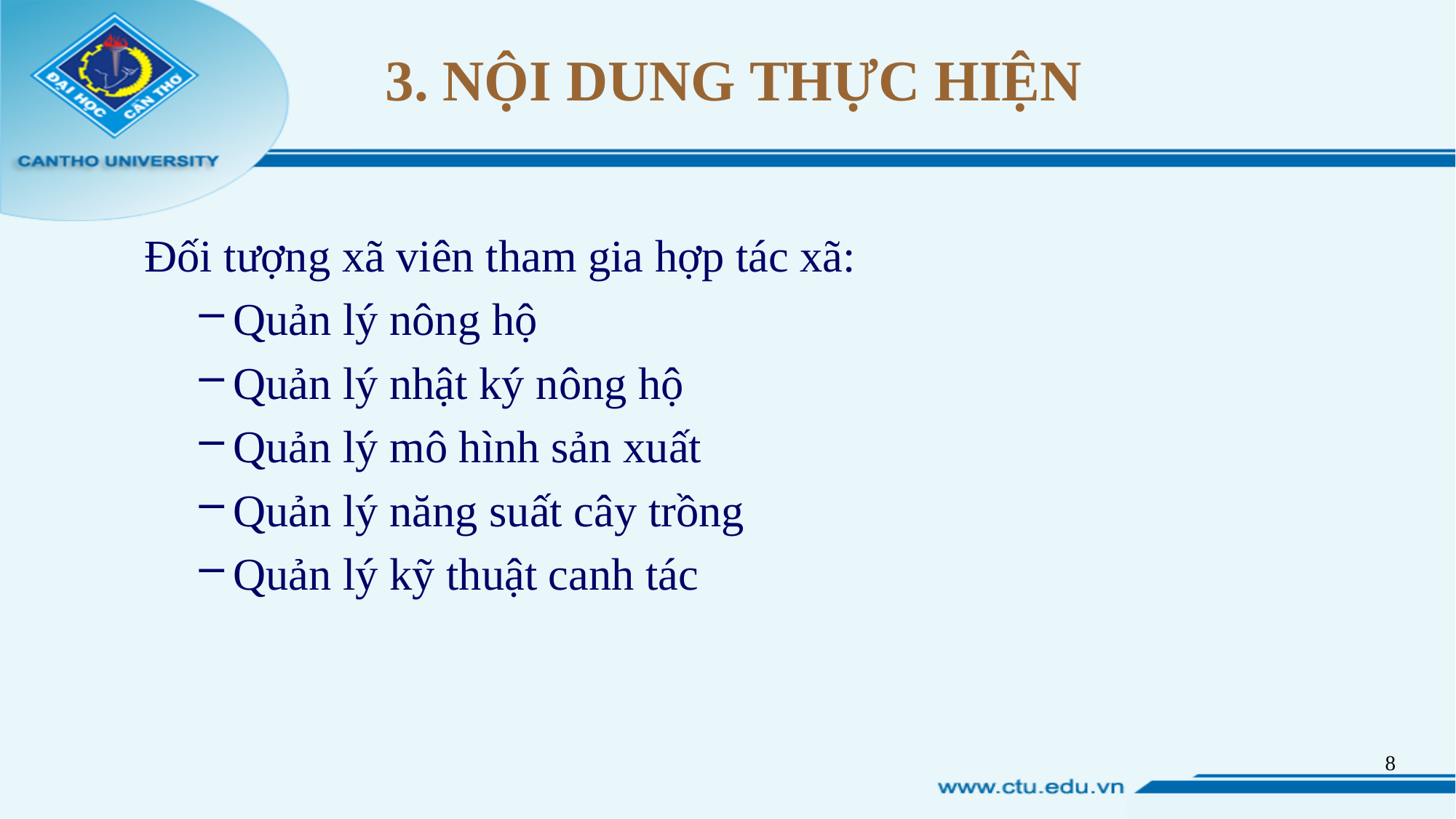

# 3. NỘI DUNG THỰC HIỆN
Đối tượng xã viên tham gia hợp tác xã:
Quản lý nông hộ
Quản lý nhật ký nông hộ
Quản lý mô hình sản xuất
Quản lý năng suất cây trồng
Quản lý kỹ thuật canh tác
8